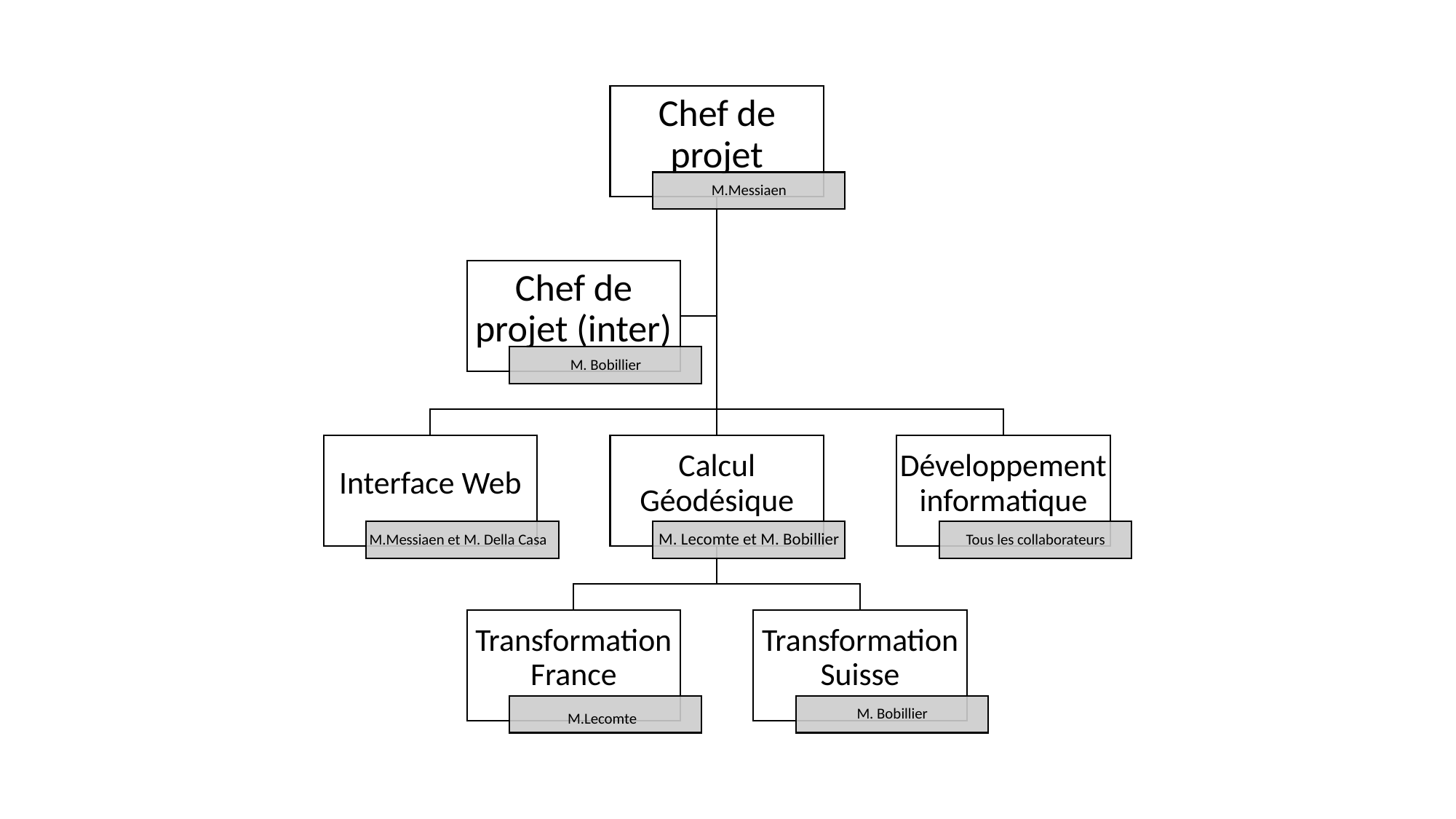

Chef de projet
M.Messiaen
Interface Web
M.Messiaen et M. Della Casa
Calcul Géodésique
M. Lecomte et M. Bobillier
Transformation France
M.Lecomte
Transformation Suisse
M. Bobillier
Développement informatique
Tous les collaborateurs
Chef de projet (inter)
M. Bobillier